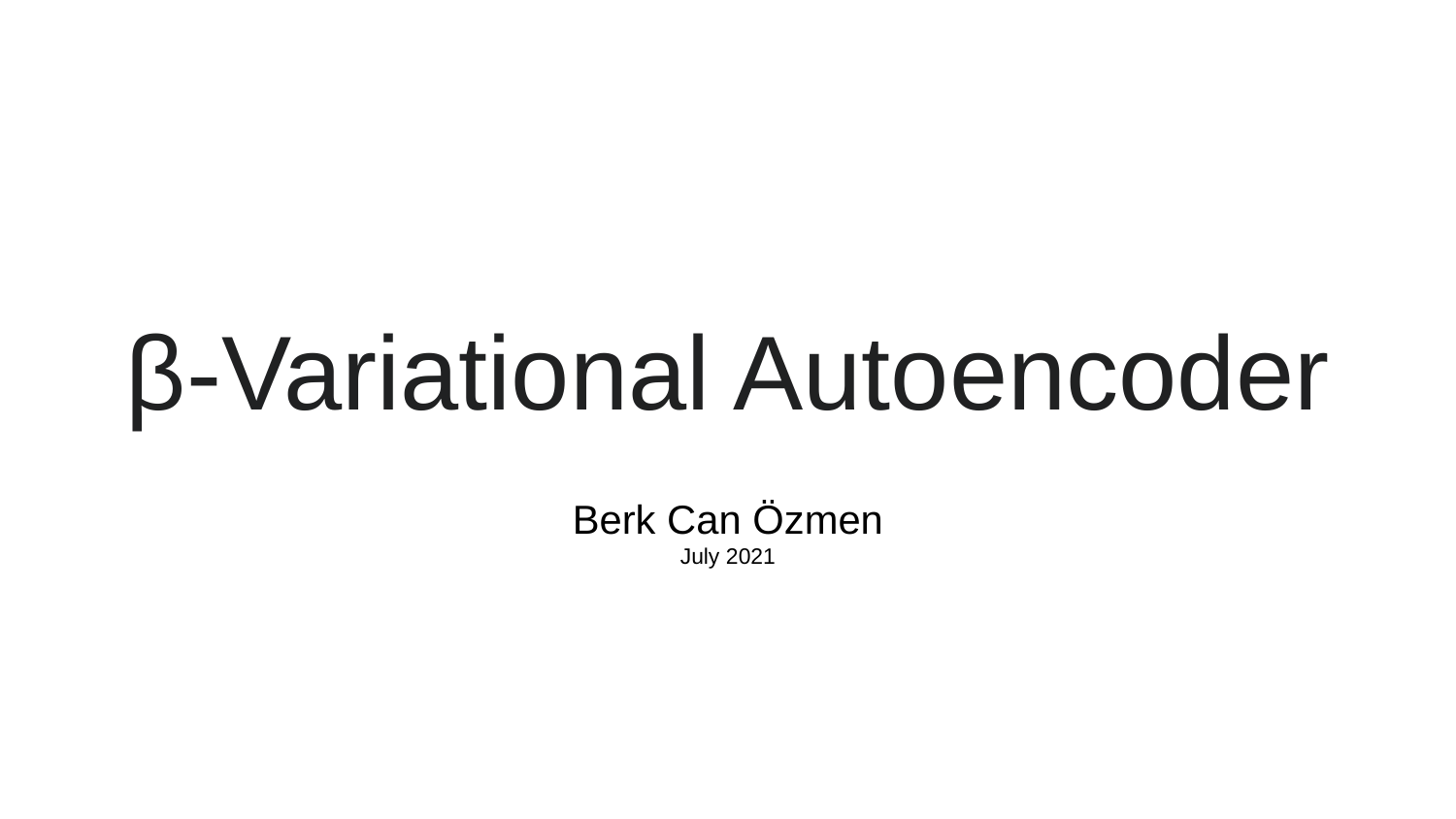

# β-Variational Autoencoder
Berk Can Özmen
July 2021